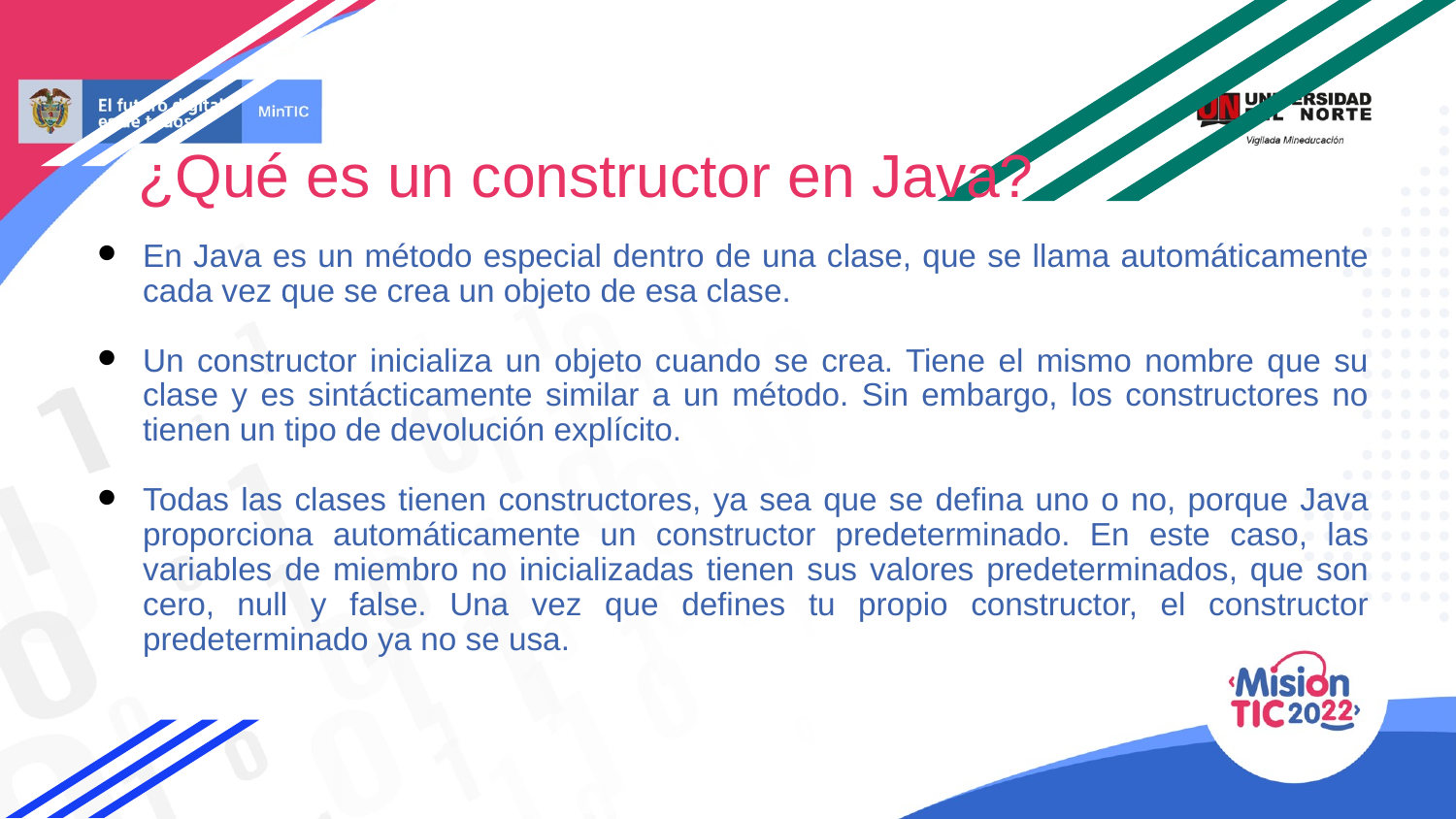

¿Qué es un constructor en Java?
En Java es un método especial dentro de una clase, que se llama automáticamente cada vez que se crea un objeto de esa clase.

Un constructor inicializa un objeto cuando se crea. Tiene el mismo nombre que su clase y es sintácticamente similar a un método. Sin embargo, los constructores no tienen un tipo de devolución explícito.

Todas las clases tienen constructores, ya sea que se defina uno o no, porque Java proporciona automáticamente un constructor predeterminado. En este caso, las variables de miembro no inicializadas tienen sus valores predeterminados, que son cero, null y false. Una vez que defines tu propio constructor, el constructor predeterminado ya no se usa.